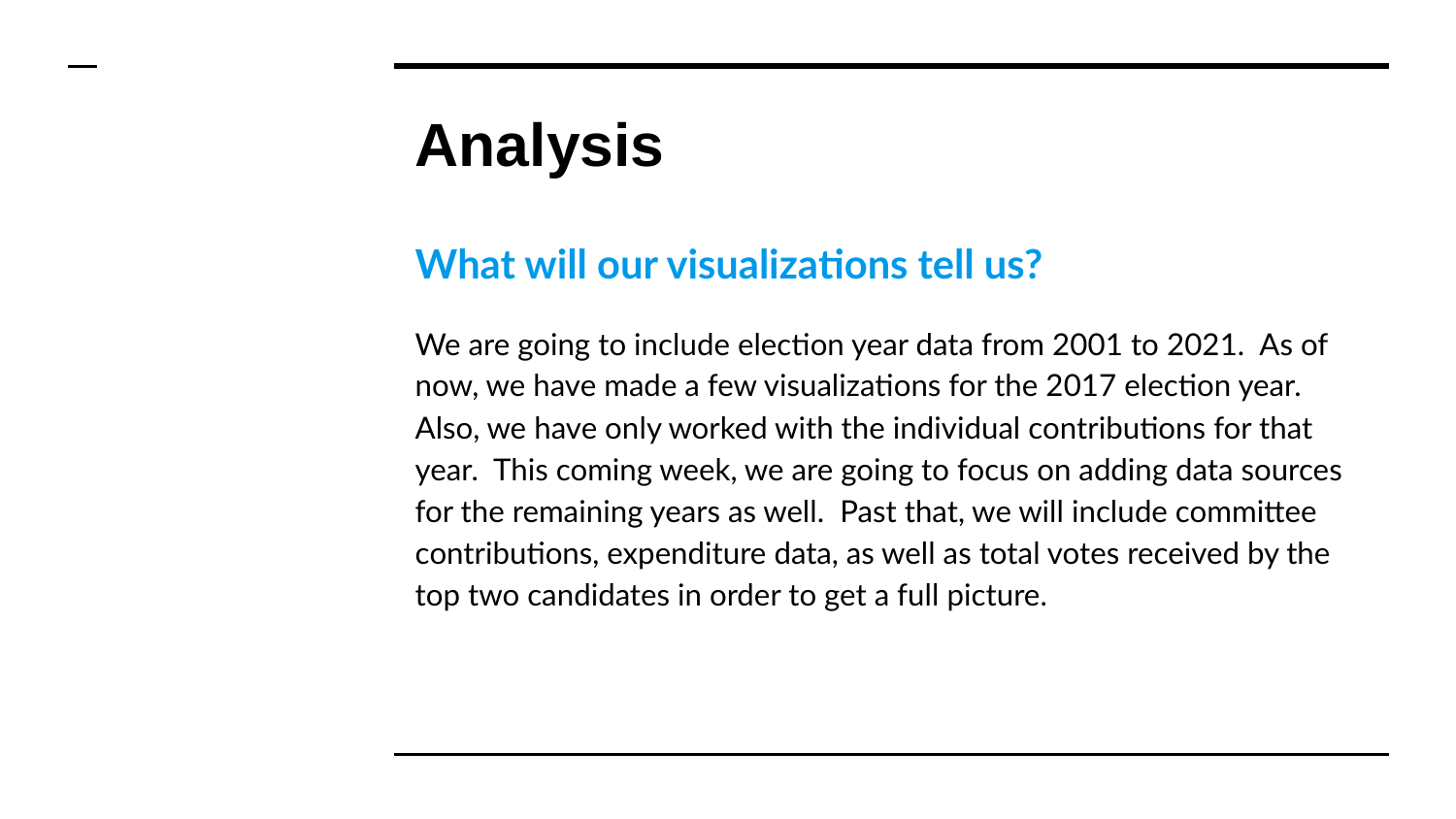

# Analysis
What will our visualizations tell us?
We are going to include election year data from 2001 to 2021.  As of now, we have made a few visualizations for the 2017 election year.  Also, we have only worked with the individual contributions for that year.  This coming week, we are going to focus on adding data sources for the remaining years as well.  Past that, we will include committee contributions, expenditure data, as well as total votes received by the top two candidates in order to get a full picture.